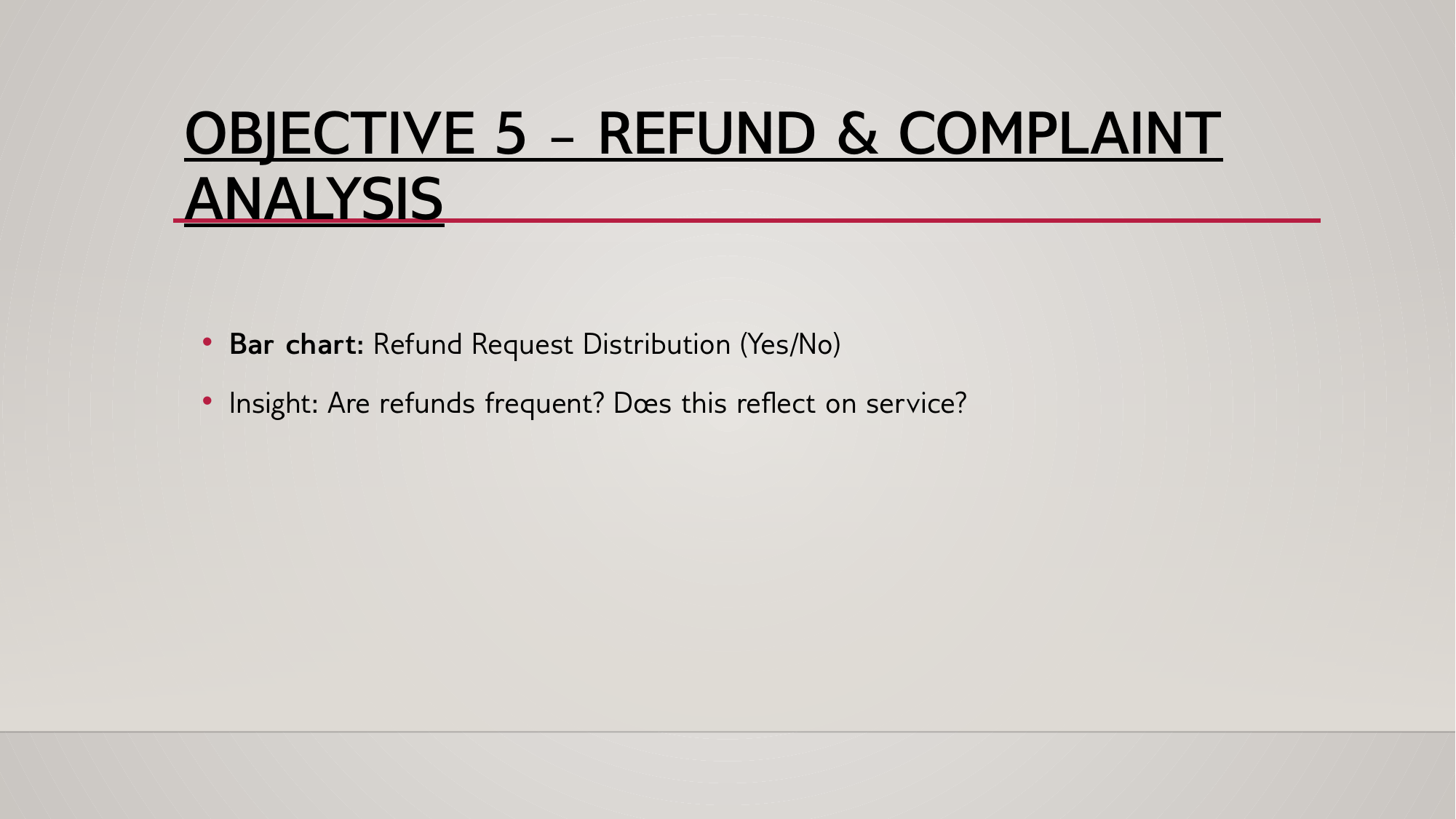

# Objective 5 – Refund & Complaint Analysis
Bar chart: Refund Request Distribution (Yes/No)
Insight: Are refunds frequent? Does this reflect on service?